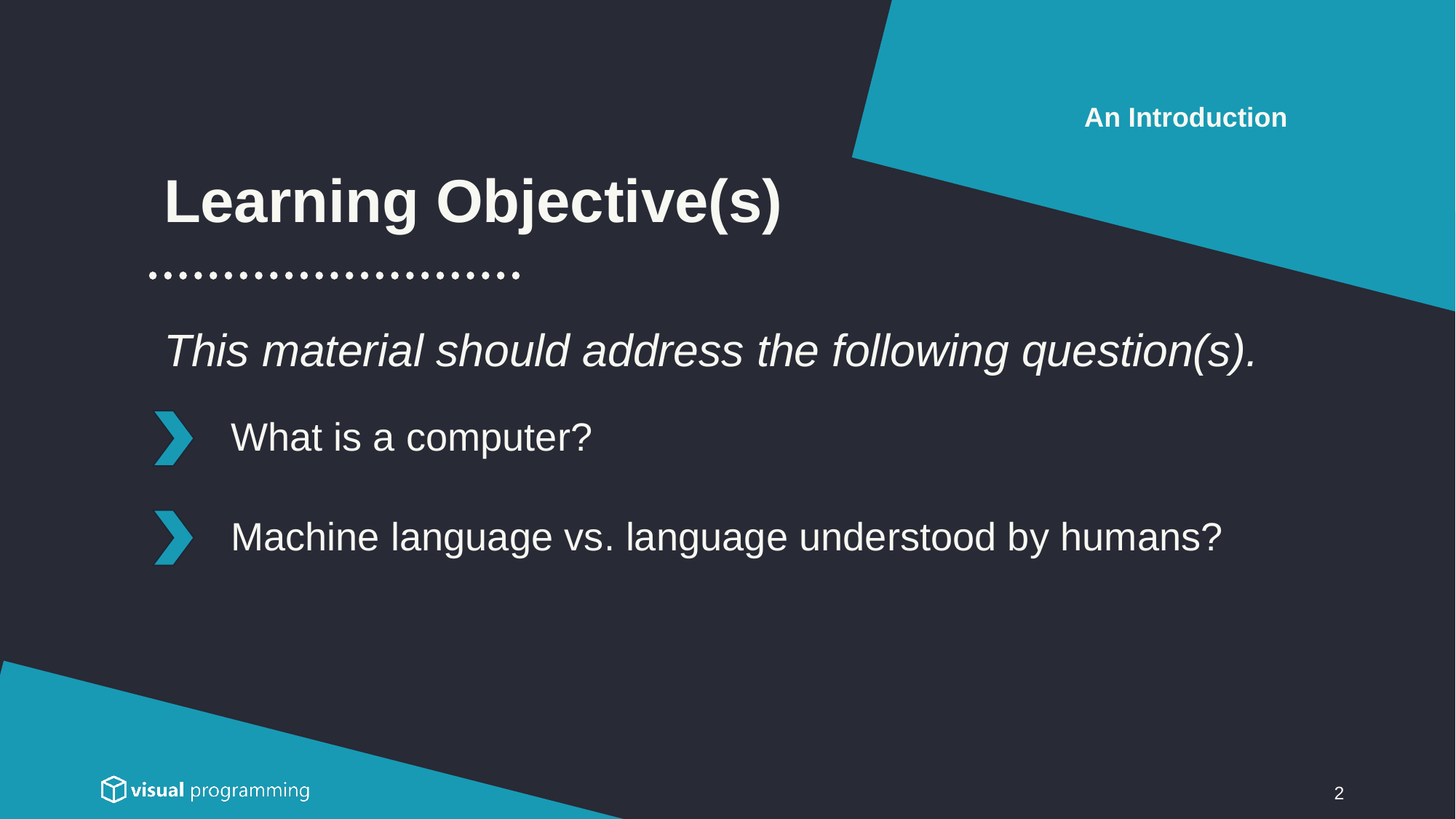

An Introduction
Learning Objective(s)
This material should address the following question(s).
# What is a computer?
Machine language vs. language understood by humans?
2